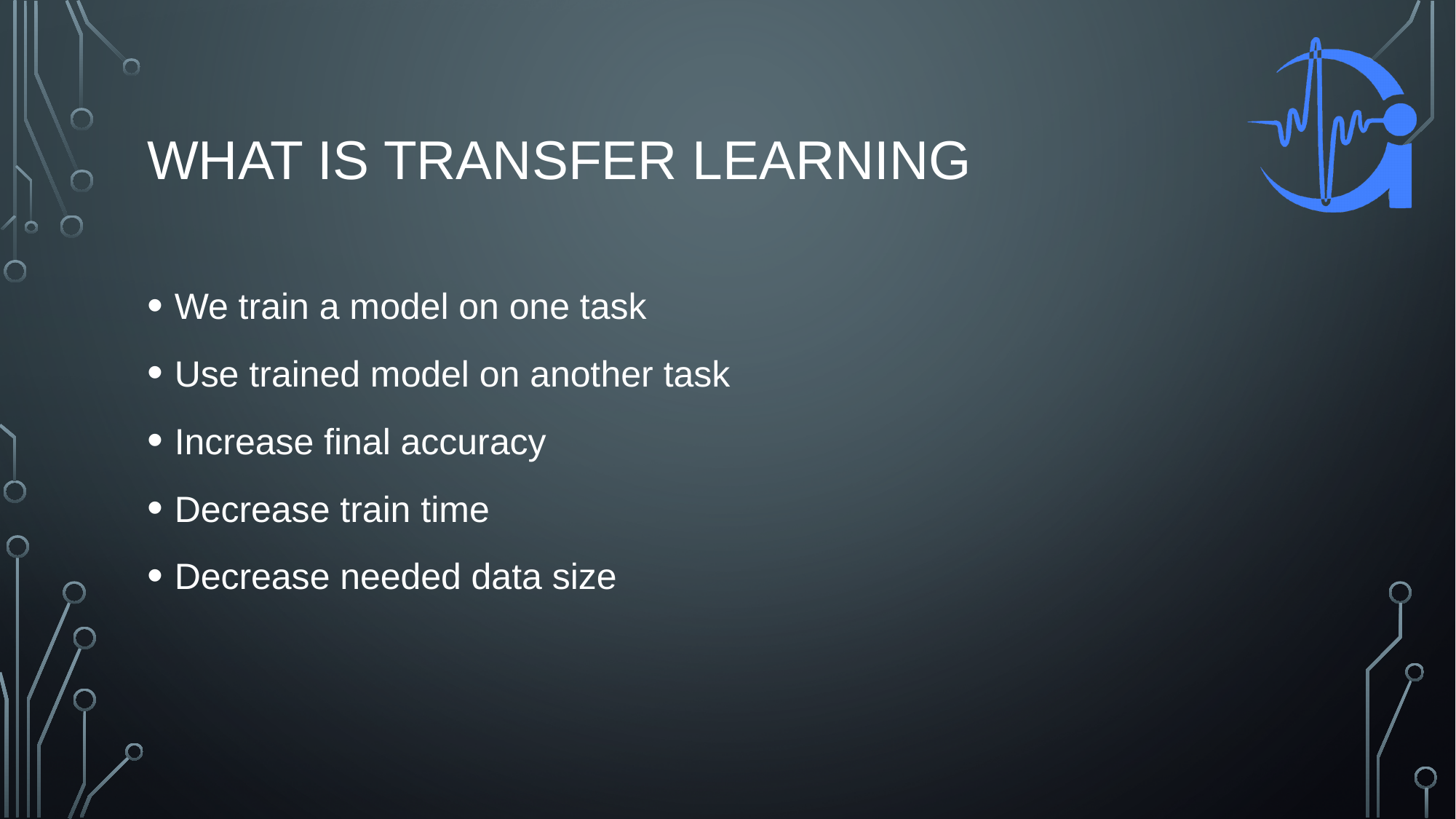

# What is transfer learning
We train a model on one task
Use trained model on another task
Increase final accuracy
Decrease train time
Decrease needed data size